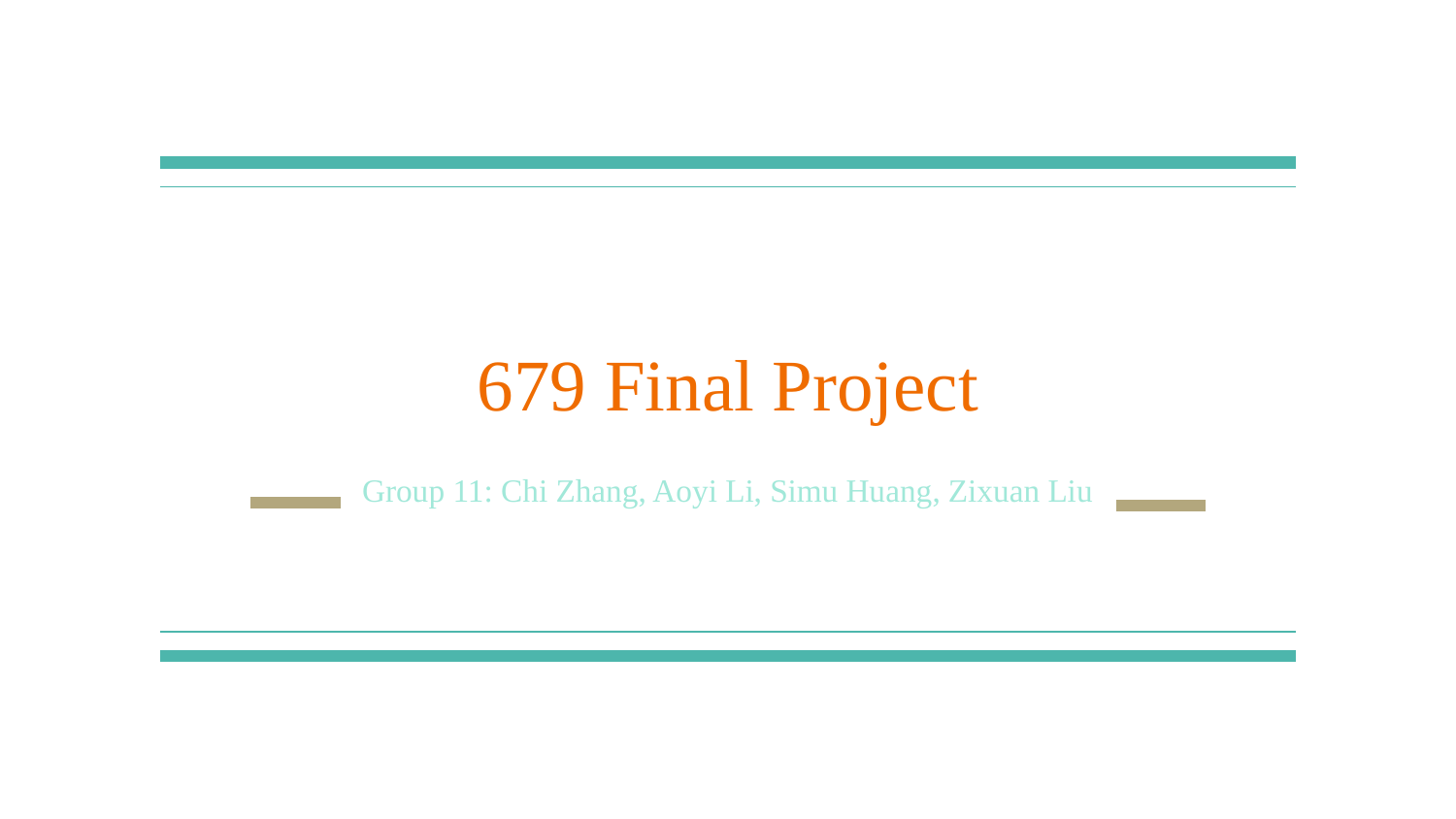

# 679 Final Project
Group 11: Chi Zhang, Aoyi Li, Simu Huang, Zixuan Liu